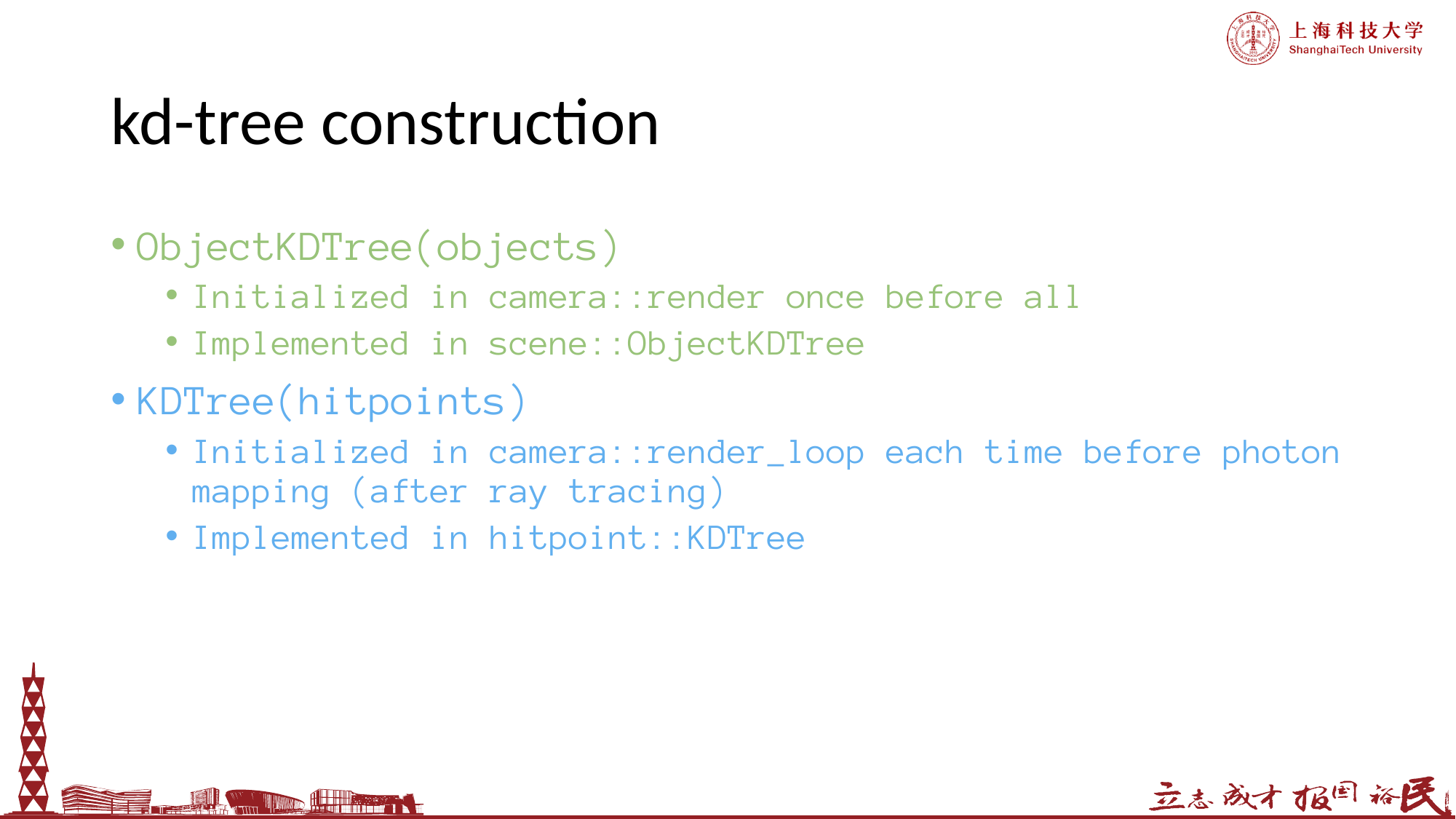

# kd-tree construction
ObjectKDTree(objects)
Initialized in camera::render once before all
Implemented in scene::ObjectKDTree
KDTree(hitpoints)
Initialized in camera::render_loop each time before photon mapping (after ray tracing)
Implemented in hitpoint::KDTree